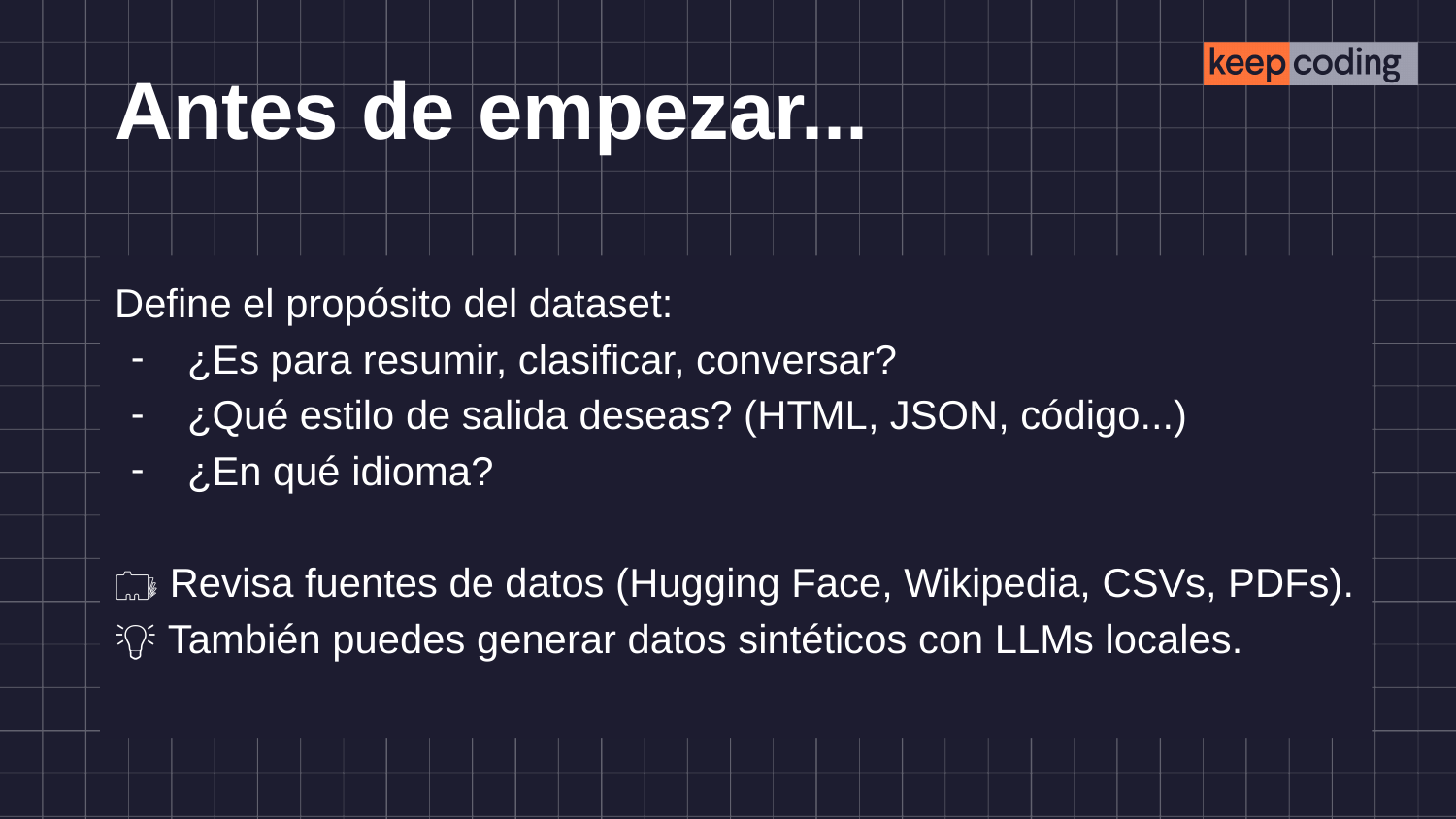

# Antes de empezar...

Define el propósito del dataset:
¿Es para resumir, clasificar, conversar?
¿Qué estilo de salida deseas? (HTML, JSON, código...)
¿En qué idioma?

🗂️ Revisa fuentes de datos (Hugging Face, Wikipedia, CSVs, PDFs).
💡 También puedes generar datos sintéticos con LLMs locales.